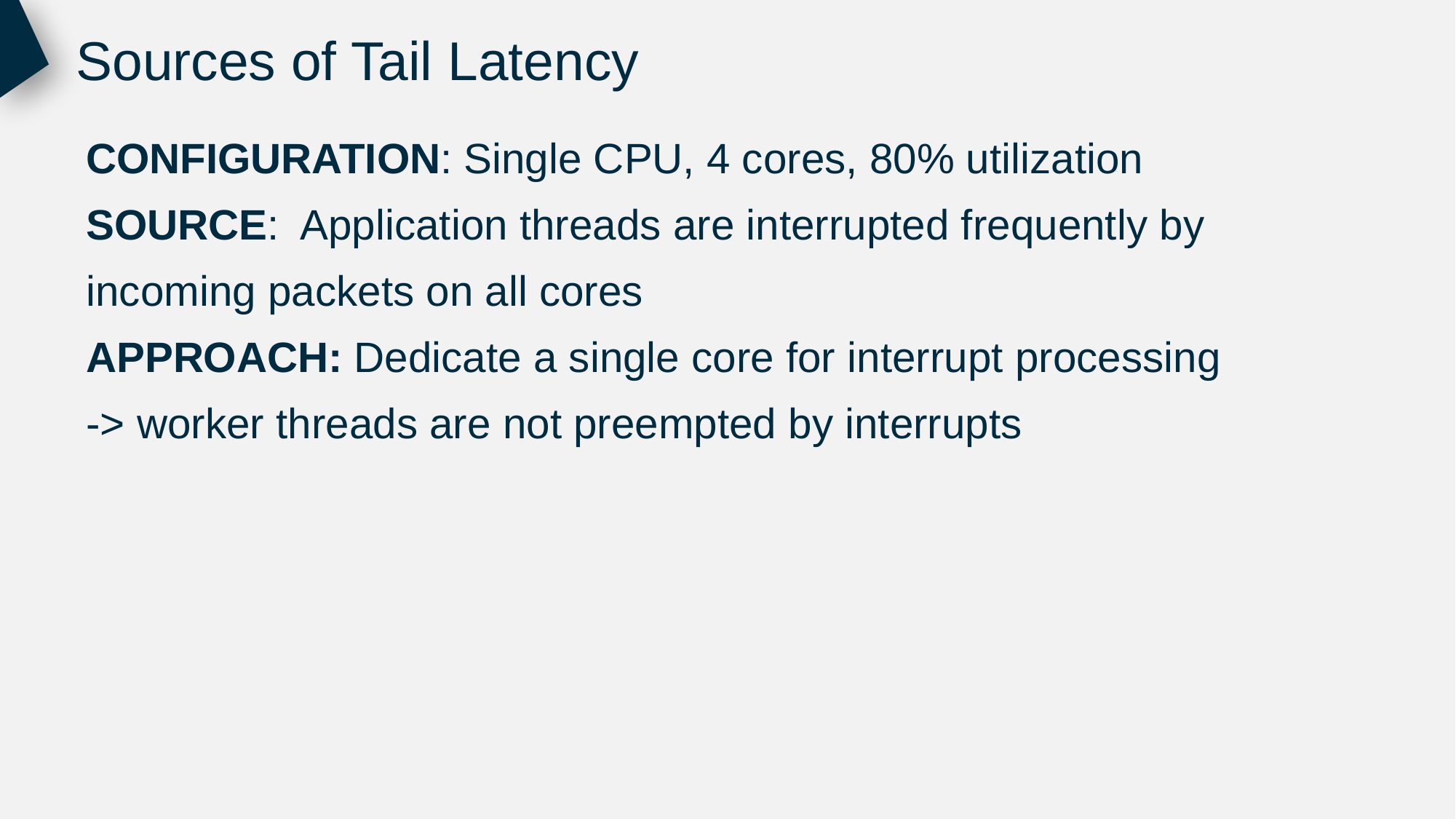

Sources of Tail Latency
CONFIGURATION: Single CPU, 4 cores, 80% utilization
SOURCE:  Application threads are interrupted frequently by incoming packets on all cores
APPROACH: Dedicate a single core for interrupt processing
-> worker threads are not preempted by interrupts